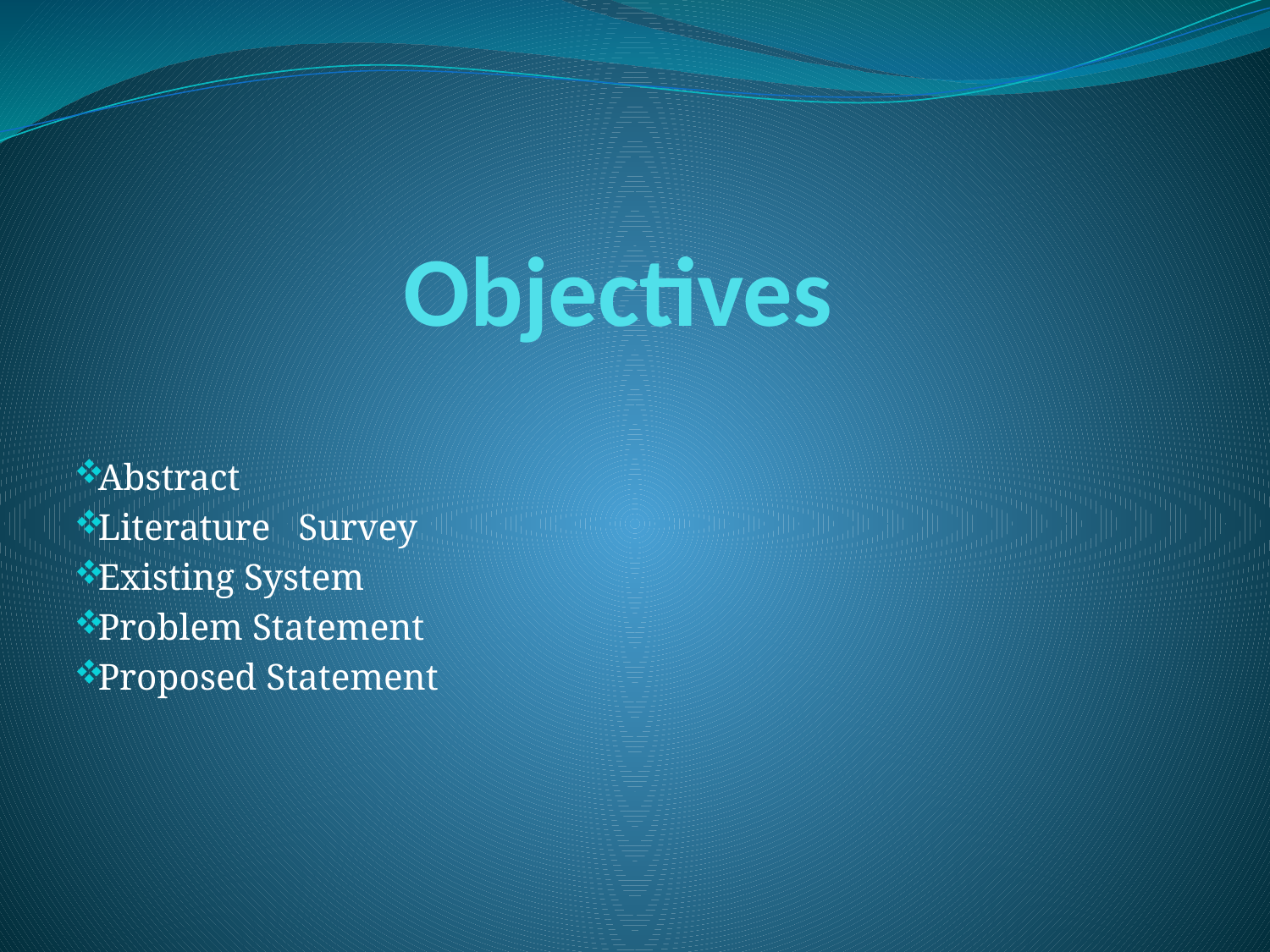

# Objectives

Abstract
Literature   Survey
Existing System
Problem Statement
Proposed Statement